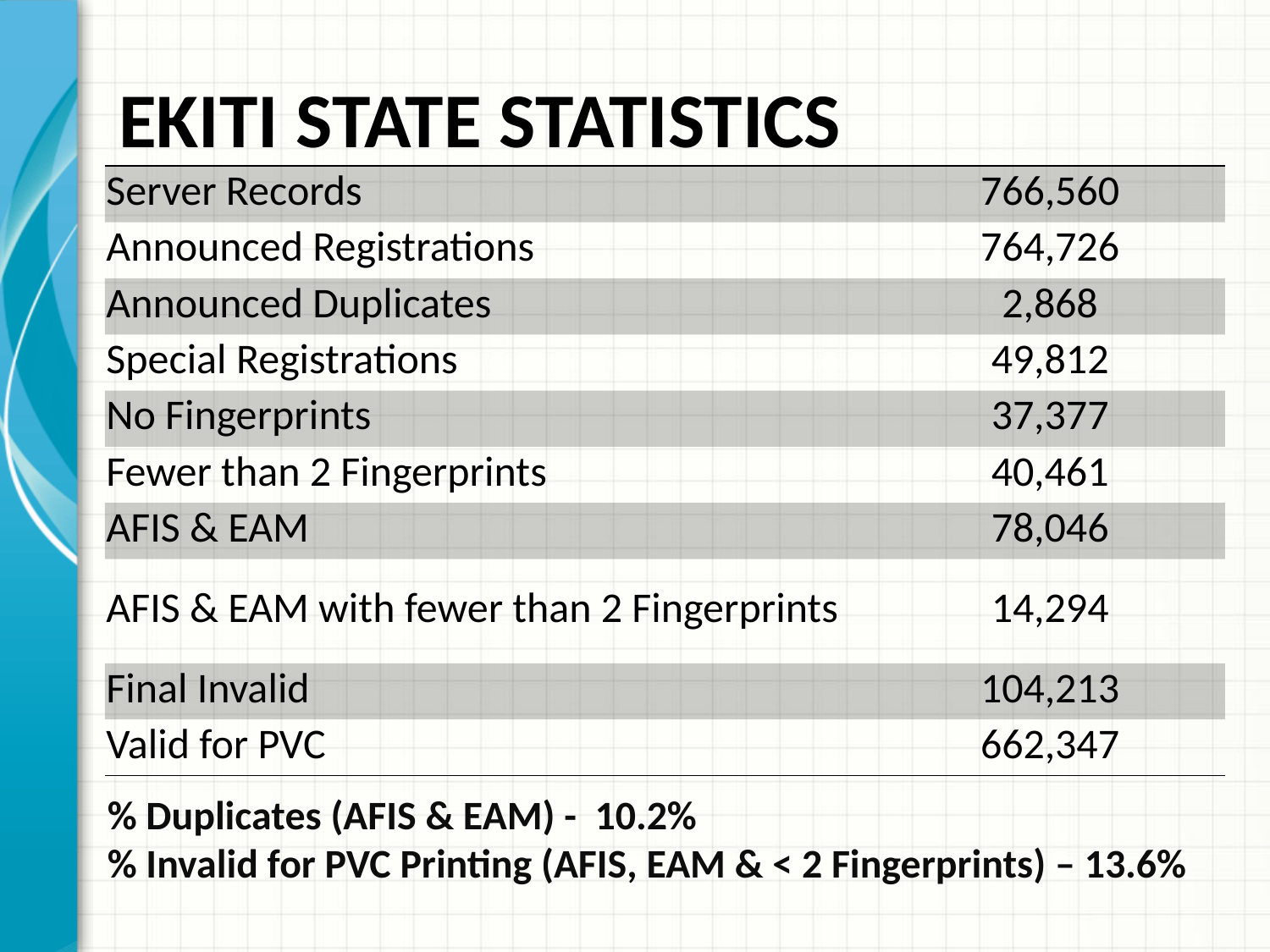

# EKITI STATE STATISTICS
| Server Records | 766,560 |
| --- | --- |
| Announced Registrations | 764,726 |
| Announced Duplicates | 2,868 |
| Special Registrations | 49,812 |
| No Fingerprints | 37,377 |
| Fewer than 2 Fingerprints | 40,461 |
| AFIS & EAM | 78,046 |
| AFIS & EAM with fewer than 2 Fingerprints | 14,294 |
| Final Invalid | 104,213 |
| Valid for PVC | 662,347 |
% Duplicates (AFIS & EAM) -  10.2%
% Invalid for PVC Printing (AFIS, EAM & < 2 Fingerprints) – 13.6%